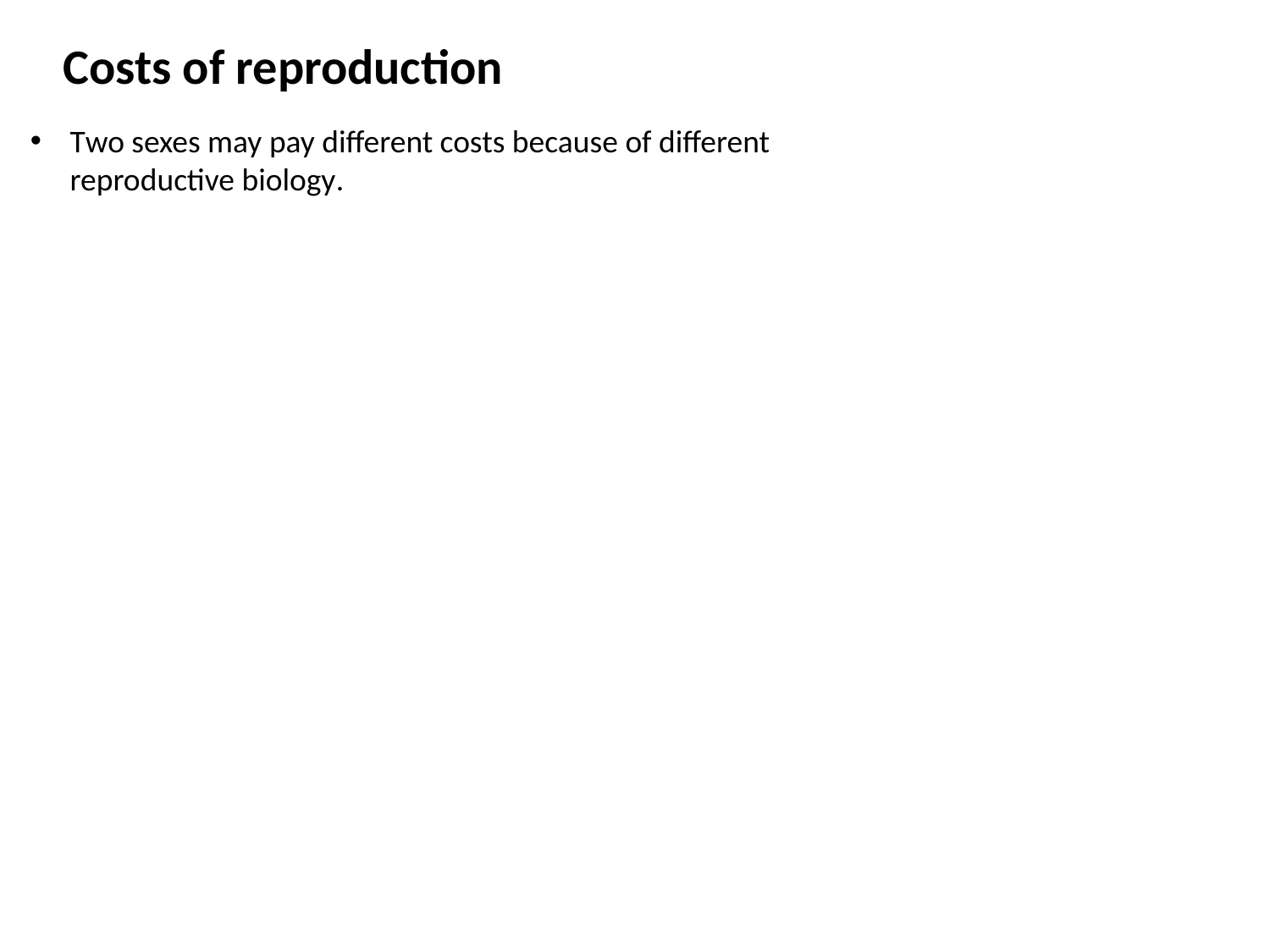

Costs of reproduction
Two sexes may pay different costs because of different reproductive biology.